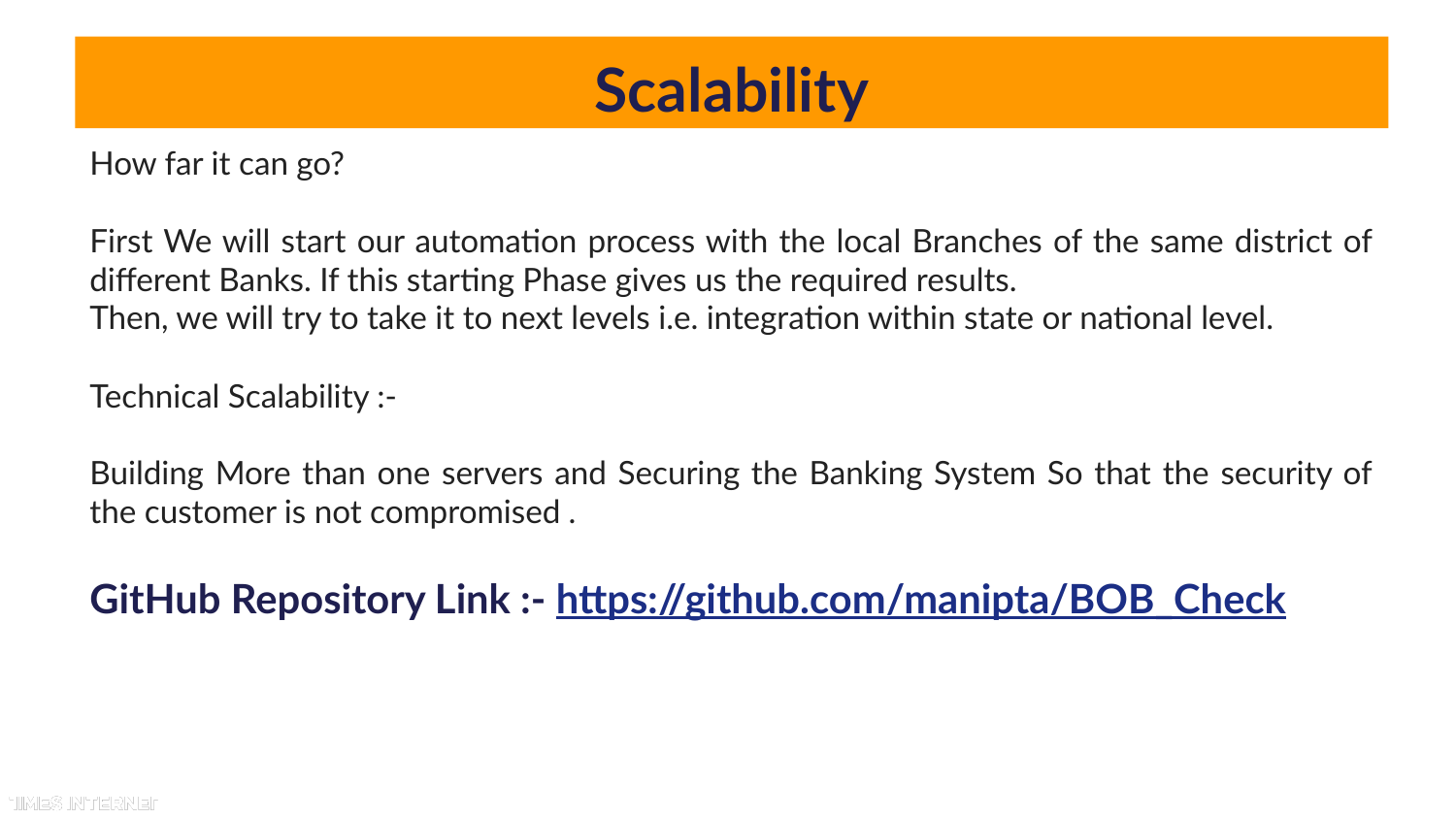

# Scalability
How far it can go?

First We will start our automation process with the local Branches of the same district of different Banks. If this starting Phase gives us the required results.
Then, we will try to take it to next levels i.e. integration within state or national level.

Technical Scalability :-

Building More than one servers and Securing the Banking System So that the security of the customer is not compromised .

GitHub Repository Link :- https://github.com/manipta/BOB_Check